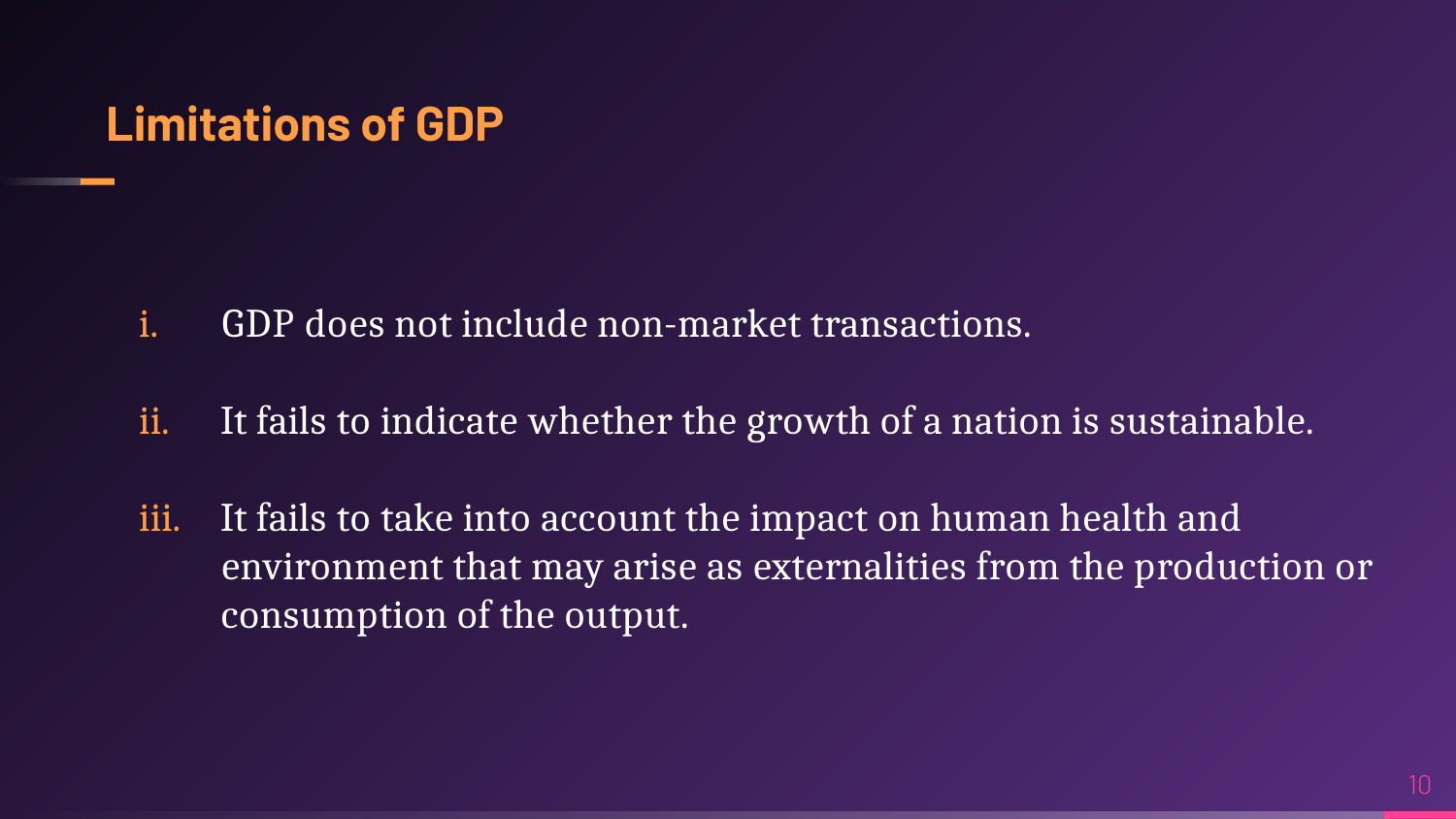

# Limitations of GDP
GDP does not include non-market transactions.

It fails to indicate whether the growth of a nation is sustainable.
It fails to take into account the impact on human health and environment that may arise as externalities from the production or consumption of the output.
10